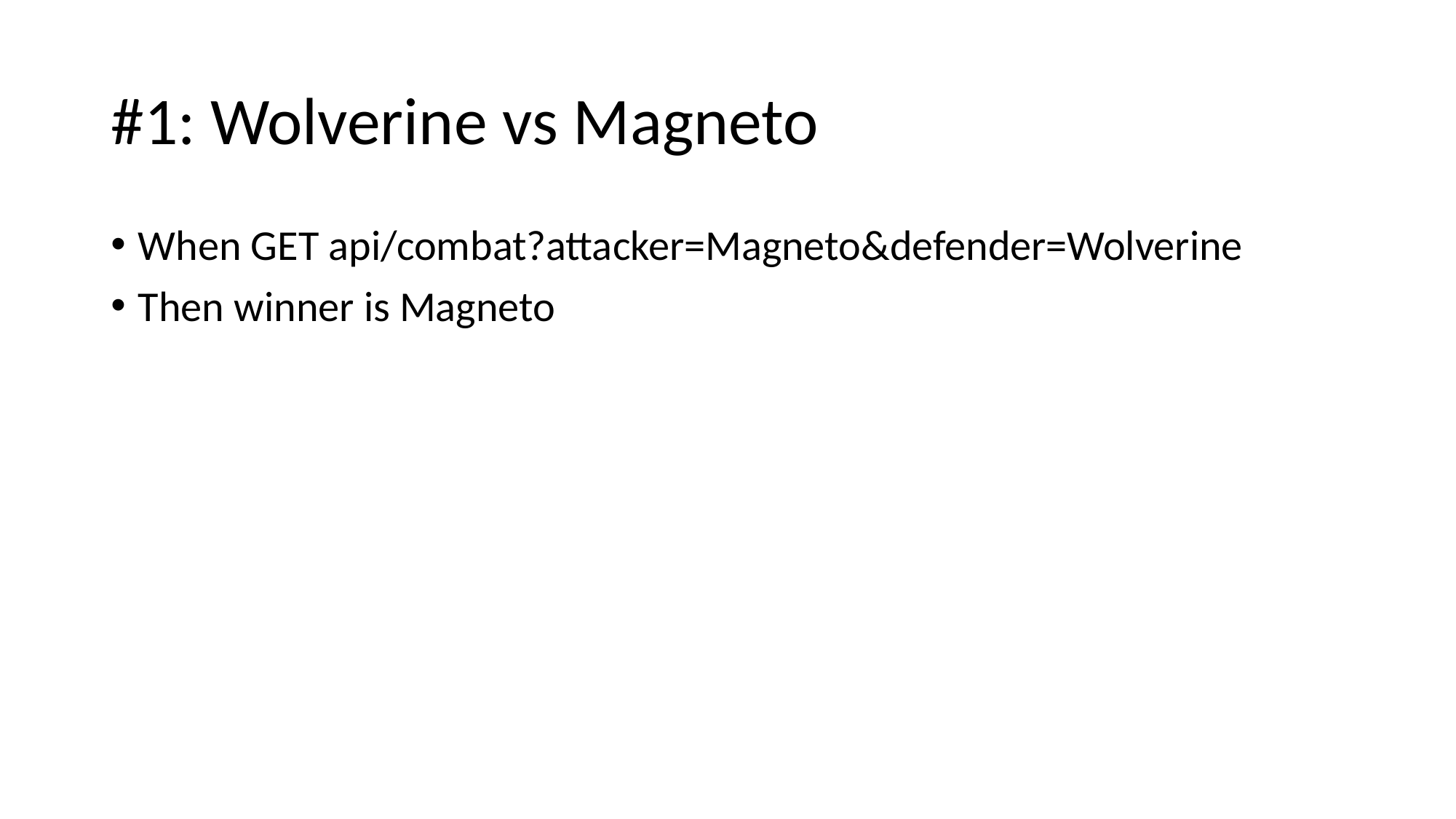

# #1: Wolverine vs Magneto
When GET api/combat?attacker=Magneto&defender=Wolverine
Then winner is Magneto